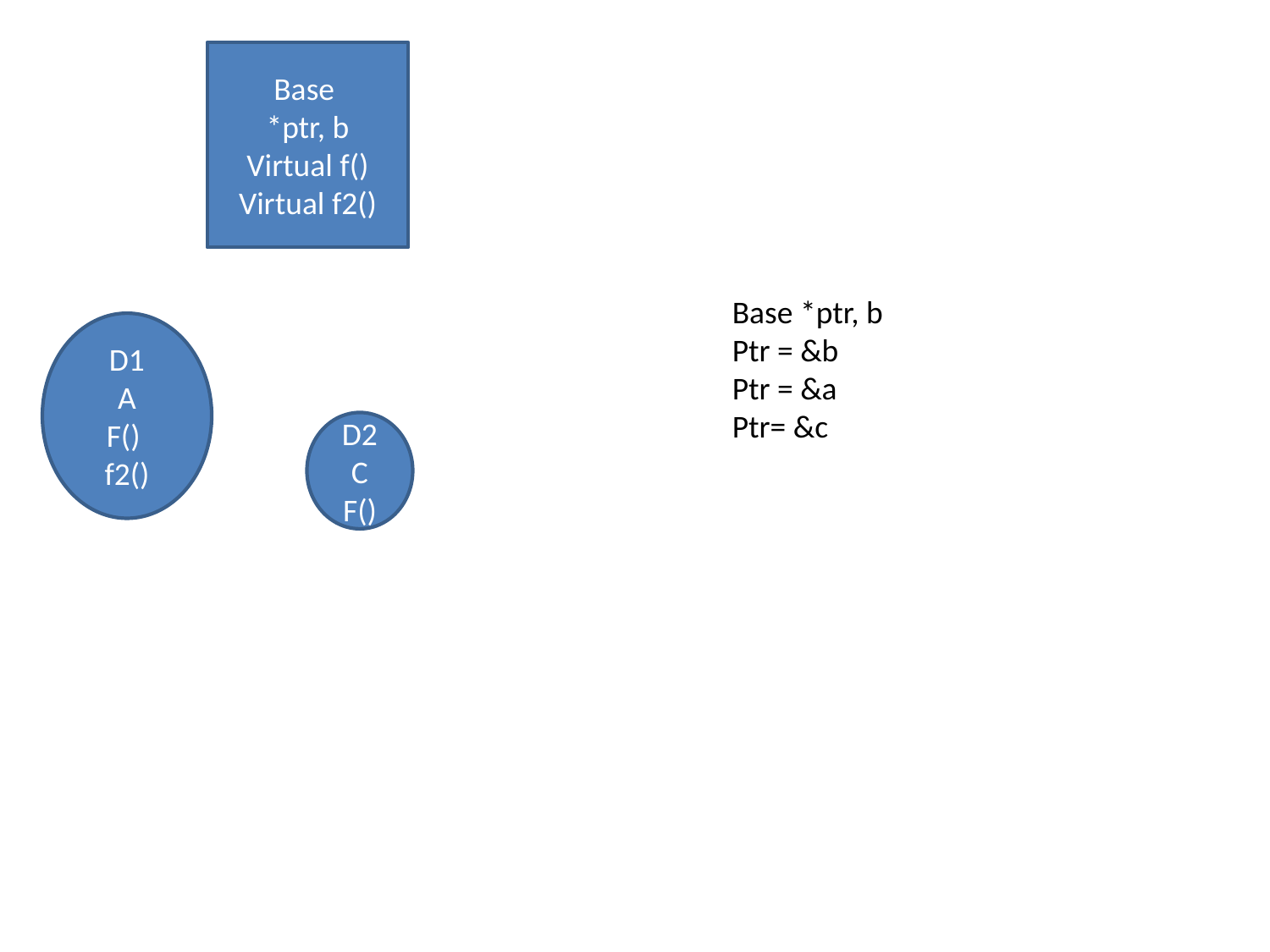

Base
*ptr, b
Virtual f()
Virtual f2()
Base *ptr, b
Ptr = &b
Ptr = &a
Ptr= &c

D1
A
F()
f2()
D2
C
F()